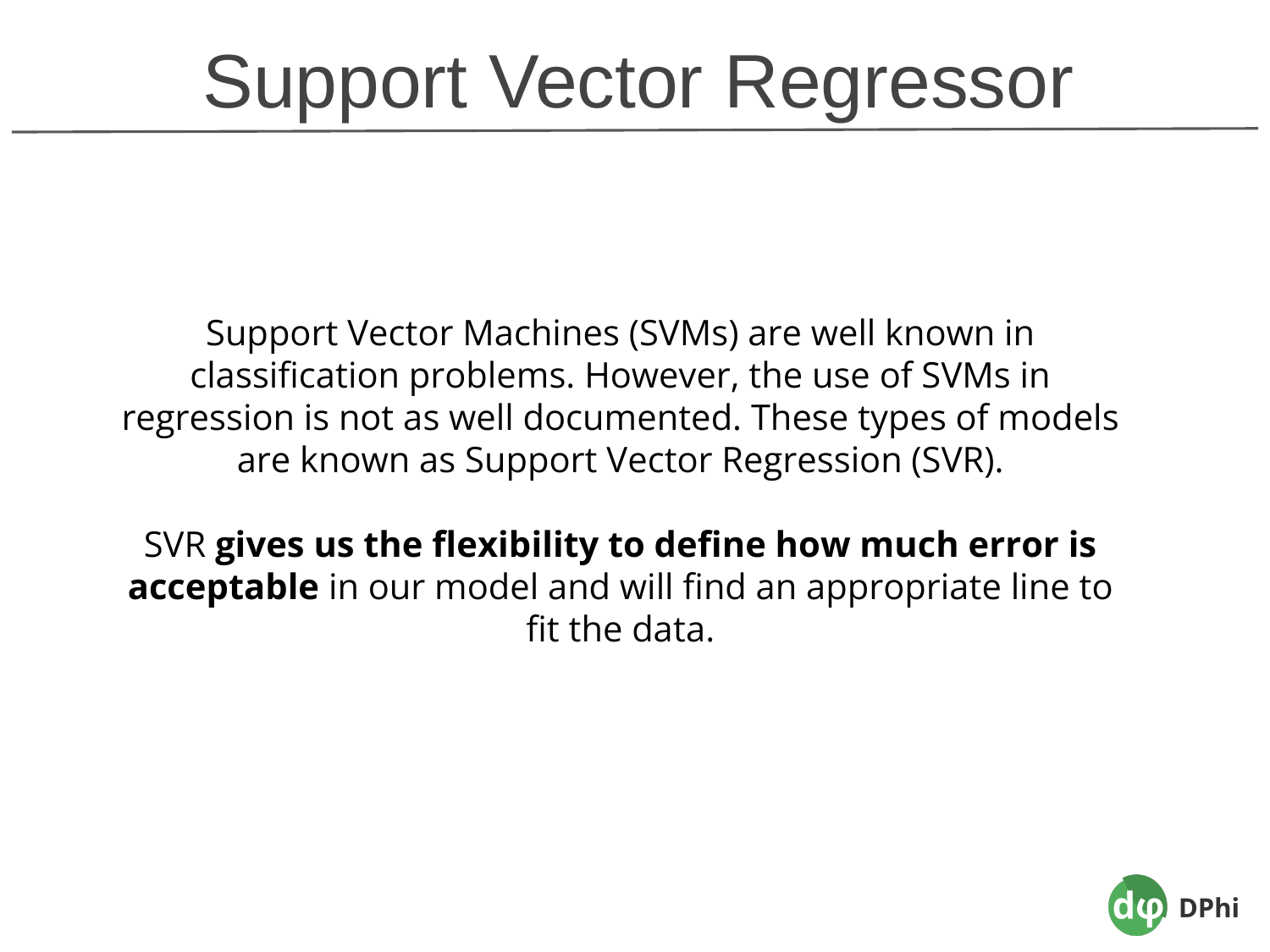

Support Vector Regressor

Support Vector Machines (SVMs) are well known in classification problems. However, the use of SVMs in regression is not as well documented. These types of models are known as Support Vector Regression (SVR).

SVR gives us the flexibility to define how much error is acceptable in our model and will find an appropriate line to fit the data.